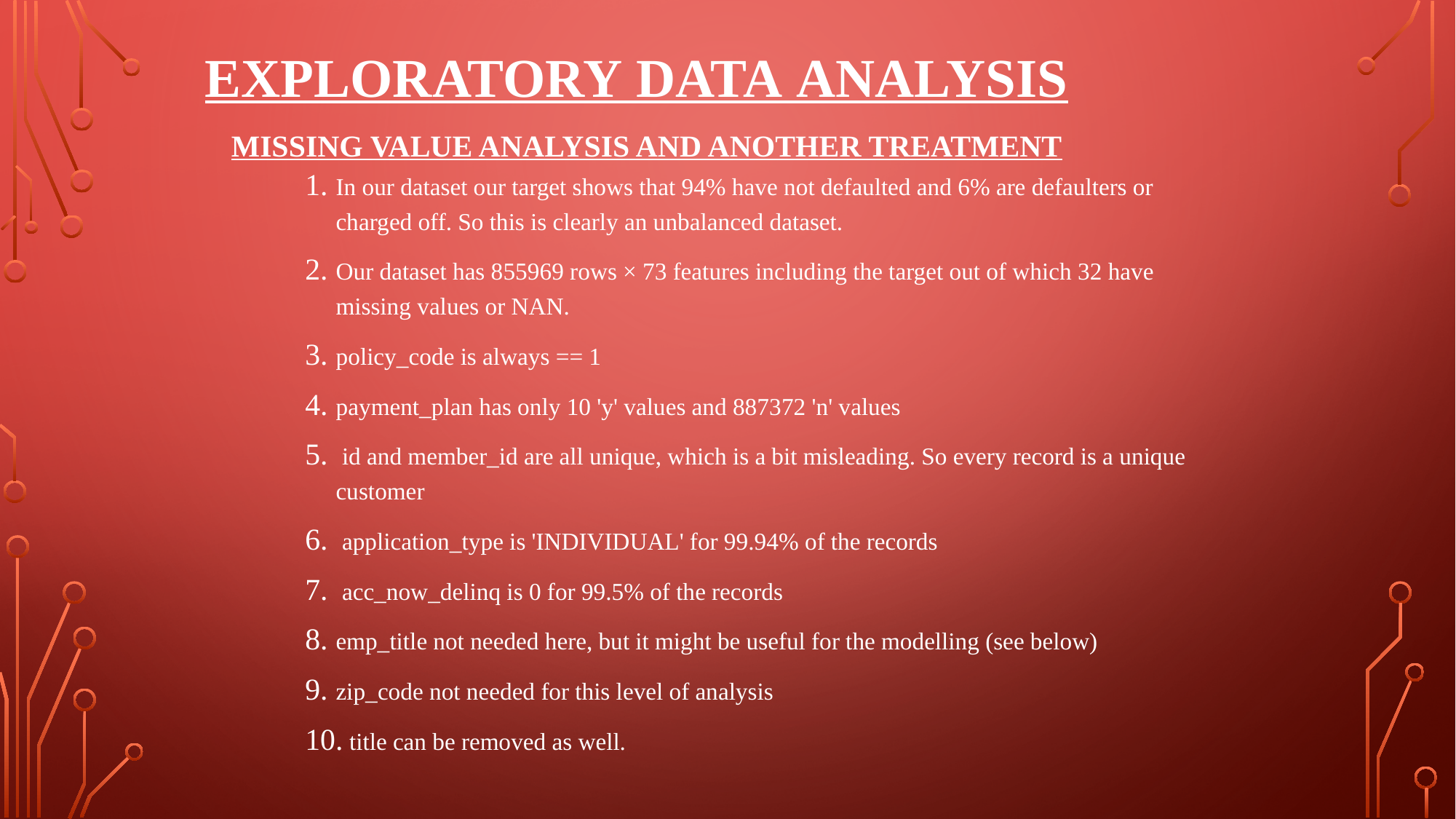

# Exploratory Data Analysis Missing value analysis and Another treatment
In our dataset our target shows that 94% have not defaulted and 6% are defaulters or charged off. So this is clearly an unbalanced dataset.
Our dataset has 855969 rows × 73 features including the target out of which 32 have missing values or NAN.
policy_code is always == 1
payment_plan has only 10 'y' values and 887372 'n' values
 id and member_id are all unique, which is a bit misleading. So every record is a unique customer
 application_type is 'INDIVIDUAL' for 99.94% of the records
 acc_now_delinq is 0 for 99.5% of the records
emp_title not needed here, but it might be useful for the modelling (see below)
zip_code not needed for this level of analysis
 title can be removed as well.